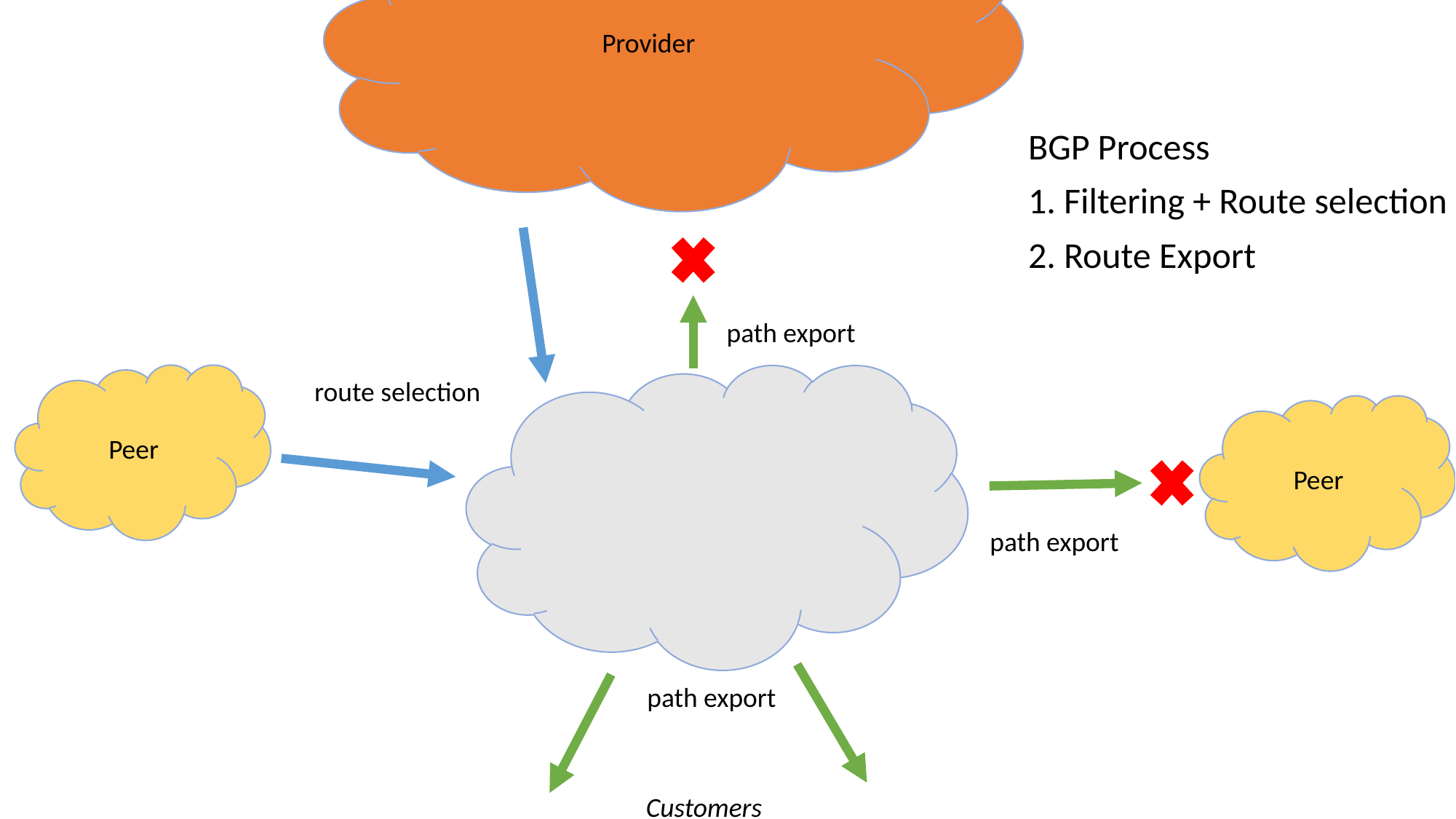

Provider
BGP Process
1. Filtering + Route selection
2. Route Export

path export
Peer

route selection
Peer

path export
path export
Customers